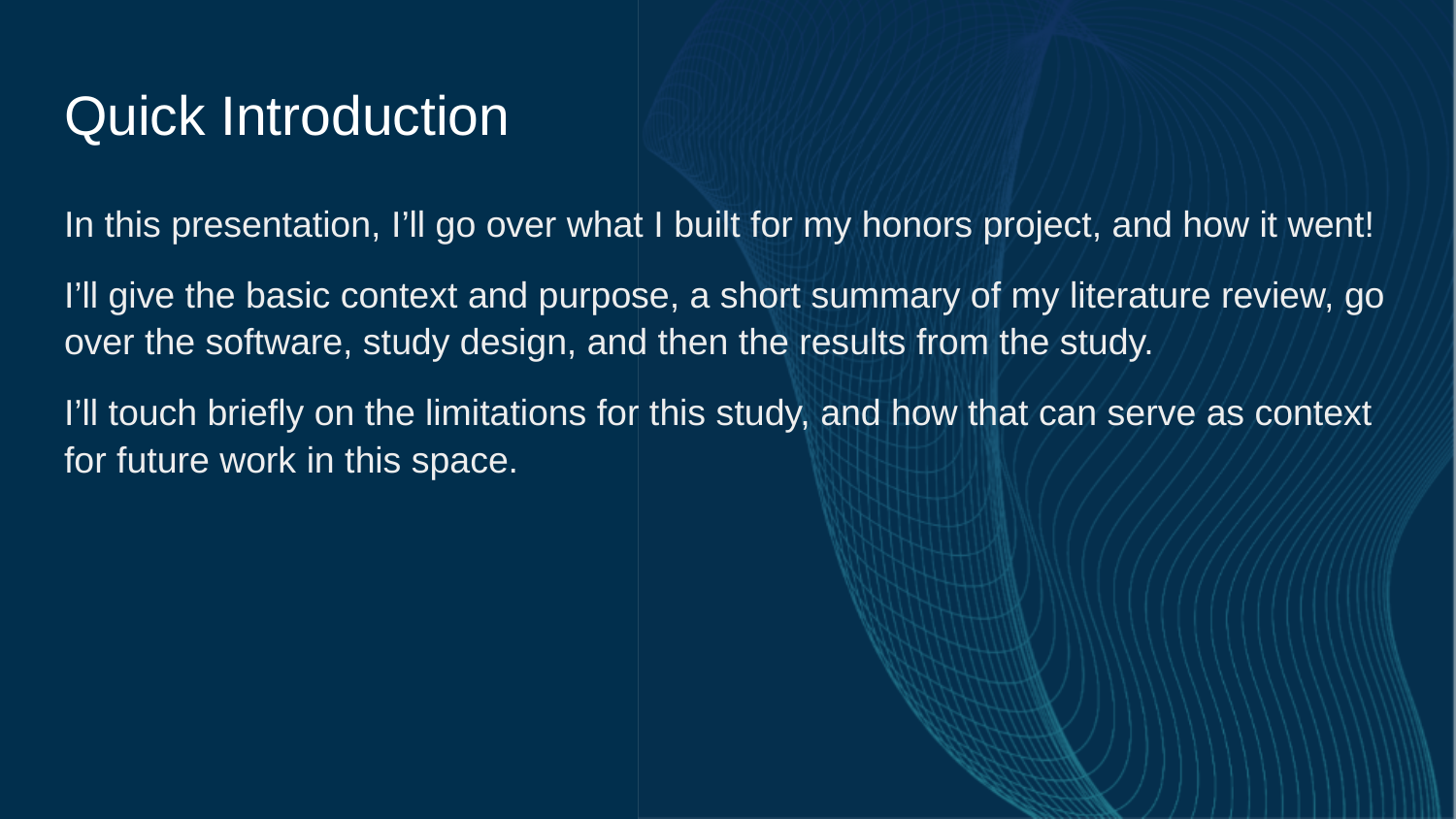

# Quick Introduction
In this presentation, I’ll go over what I built for my honors project, and how it went!
I’ll give the basic context and purpose, a short summary of my literature review, go over the software, study design, and then the results from the study.
I’ll touch briefly on the limitations for this study, and how that can serve as context for future work in this space.